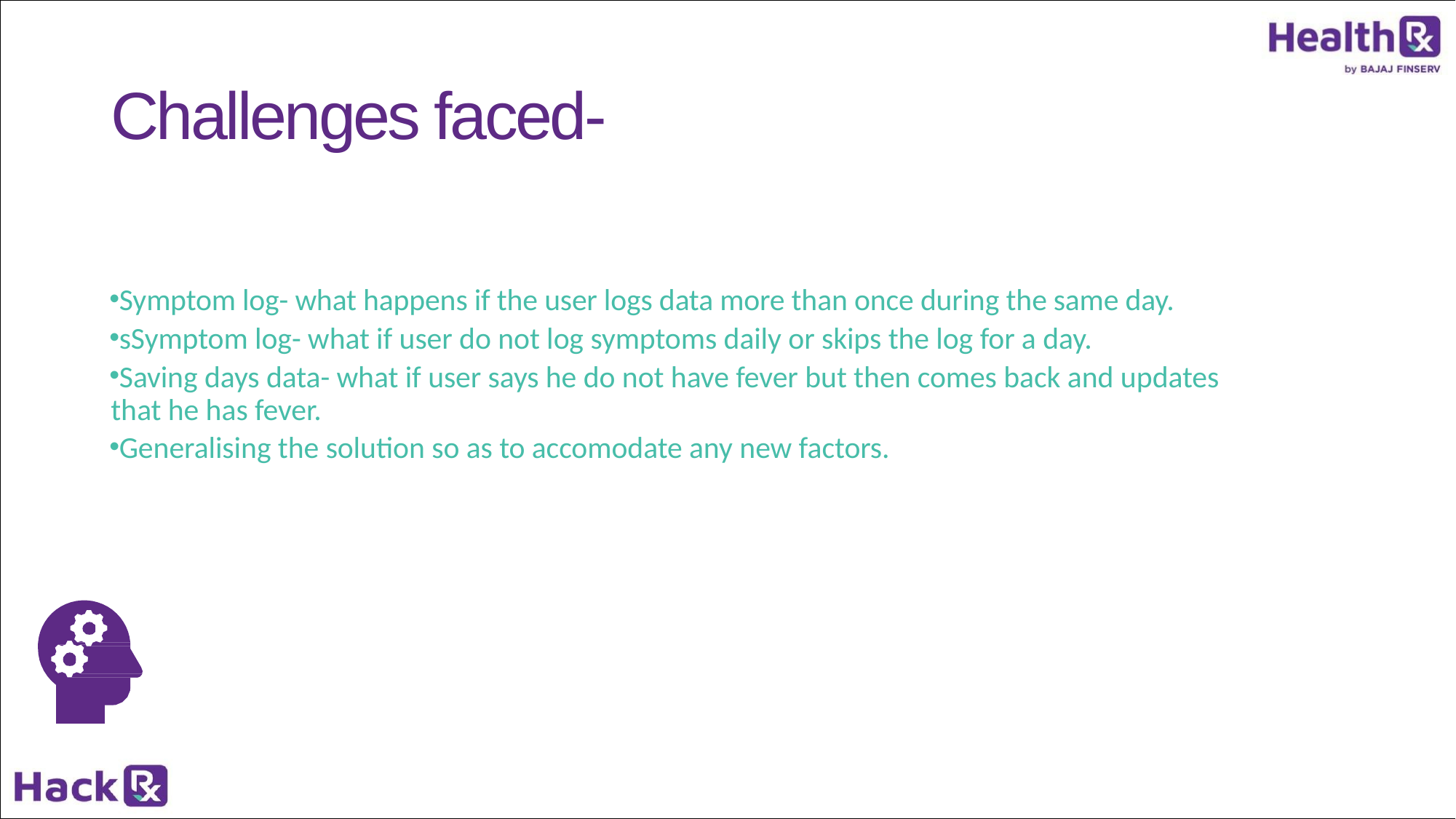

# Challenges faced-
Symptom log- what happens if the user logs data more than once during the same day.
sSymptom log- what if user do not log symptoms daily or skips the log for a day.
Saving days data- what if user says he do not have fever but then comes back and updates that he has fever.
Generalising the solution so as to accomodate any new factors.